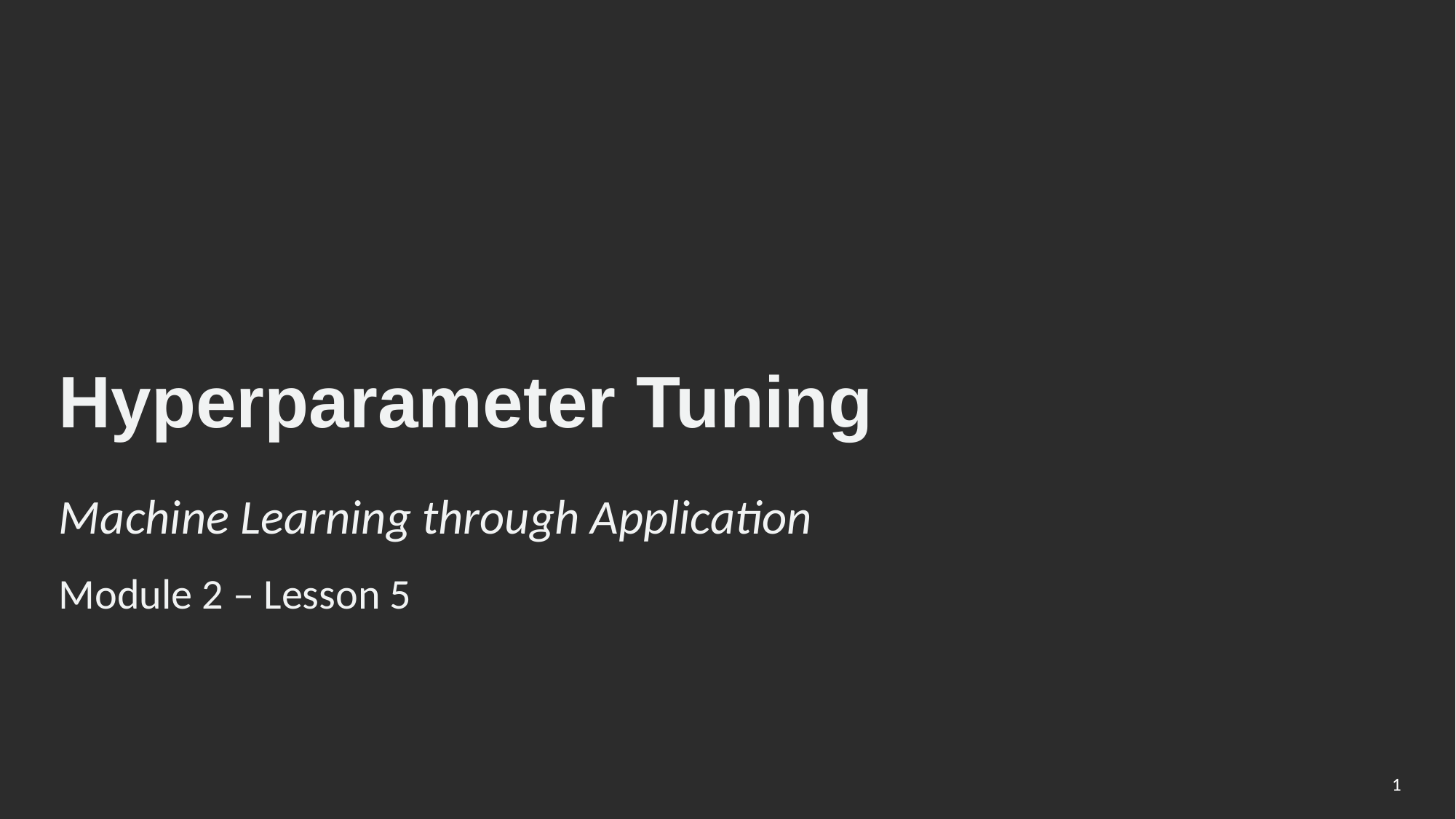

Hyperparameter Tuning
Machine Learning through Application
Module 2 – Lesson 5
1